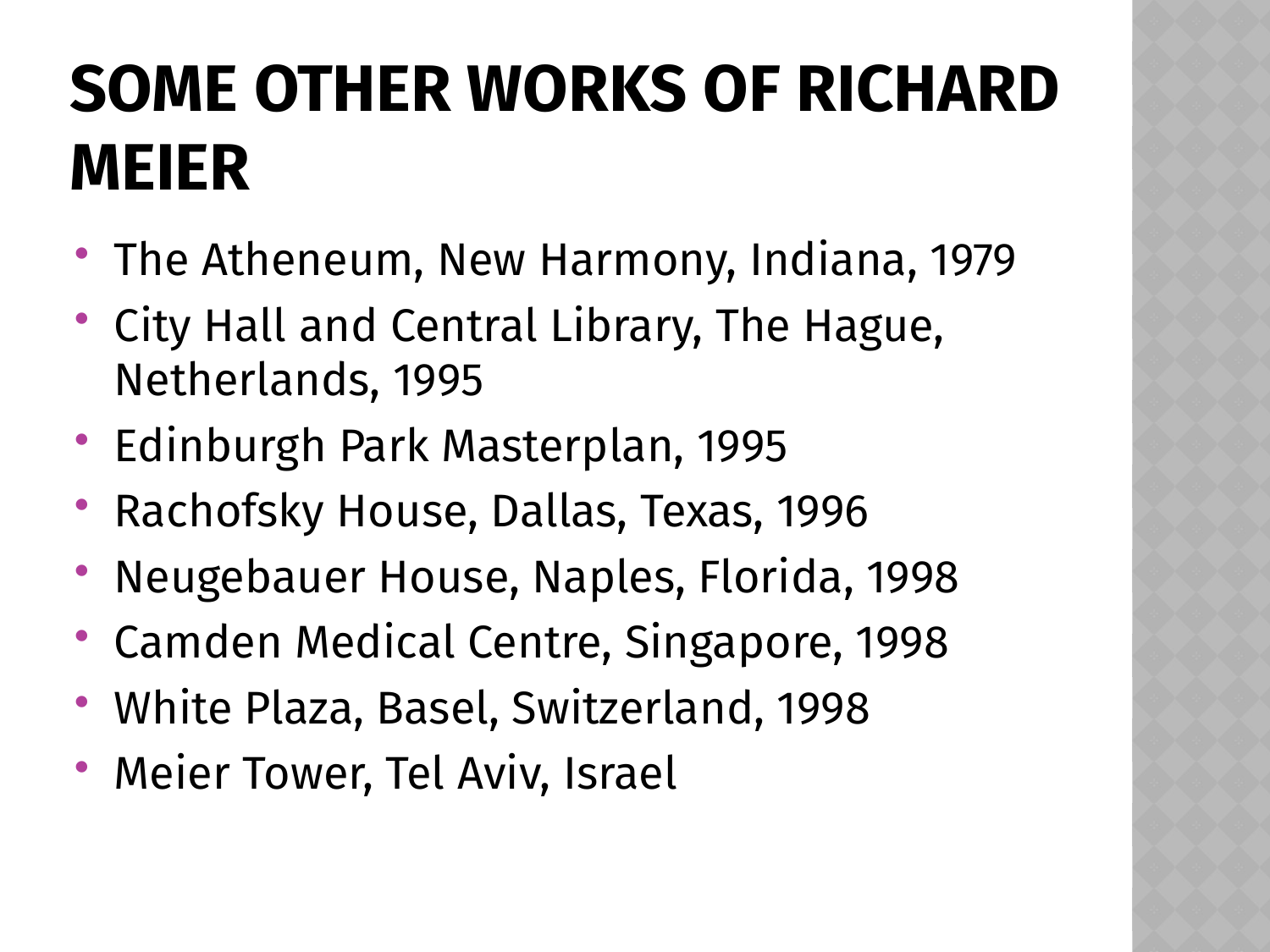

# Some other works of Richard Meier
The Atheneum, New Harmony, Indiana, 1979
City Hall and Central Library, The Hague, Netherlands, 1995
Edinburgh Park Masterplan, 1995
Rachofsky House, Dallas, Texas, 1996
Neugebauer House, Naples, Florida, 1998
Camden Medical Centre, Singapore, 1998
White Plaza, Basel, Switzerland, 1998
Meier Tower, Tel Aviv, Israel